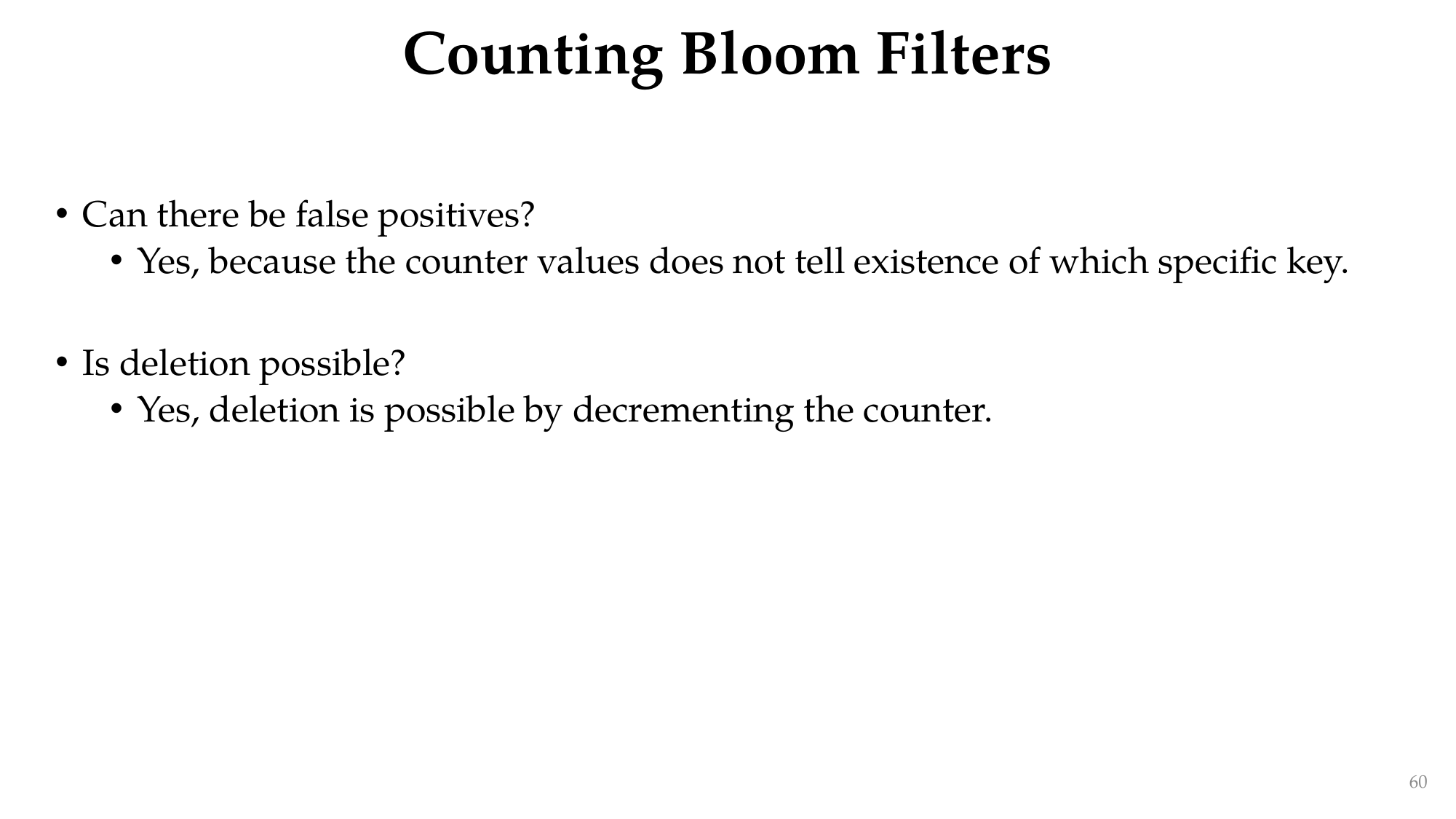

# Counting Bloom Filters
Can there be false positives?
Yes, because the counter values does not tell existence of which specific key.

Is deletion possible?
Yes, deletion is possible by decrementing the counter.

60